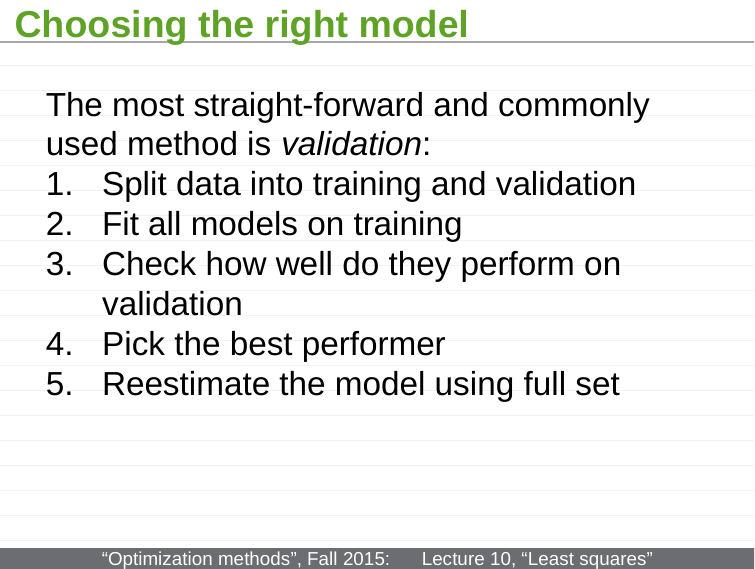

# Choosing the right model
The most straight-forward and commonly used method is validation:
Split data into training and validation
Fit all models on training
Check how well do they perform on validation
Pick the best performer
Reestimate the model using full set